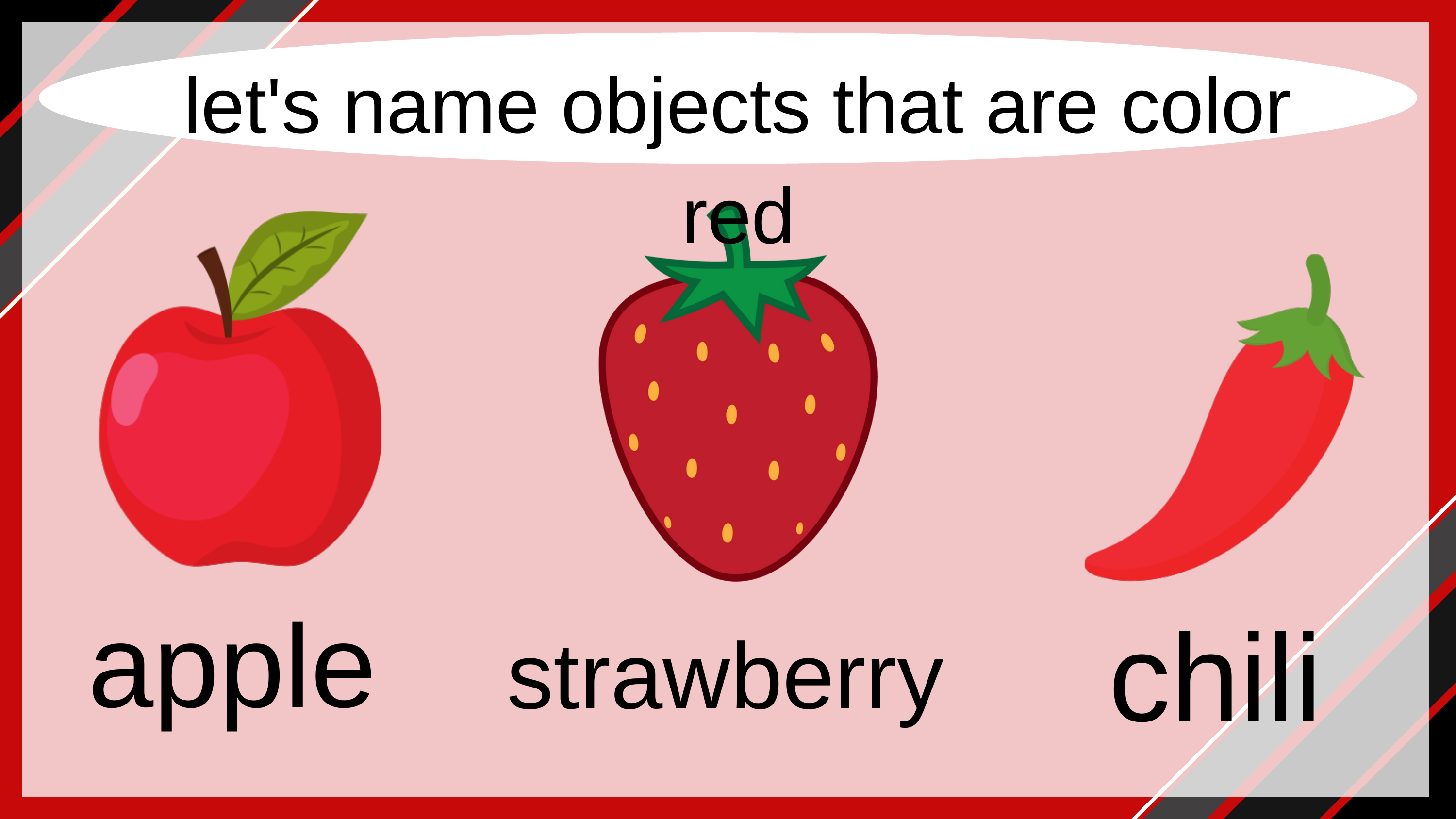

let's name objects that are color red

apple
chili
strawberry